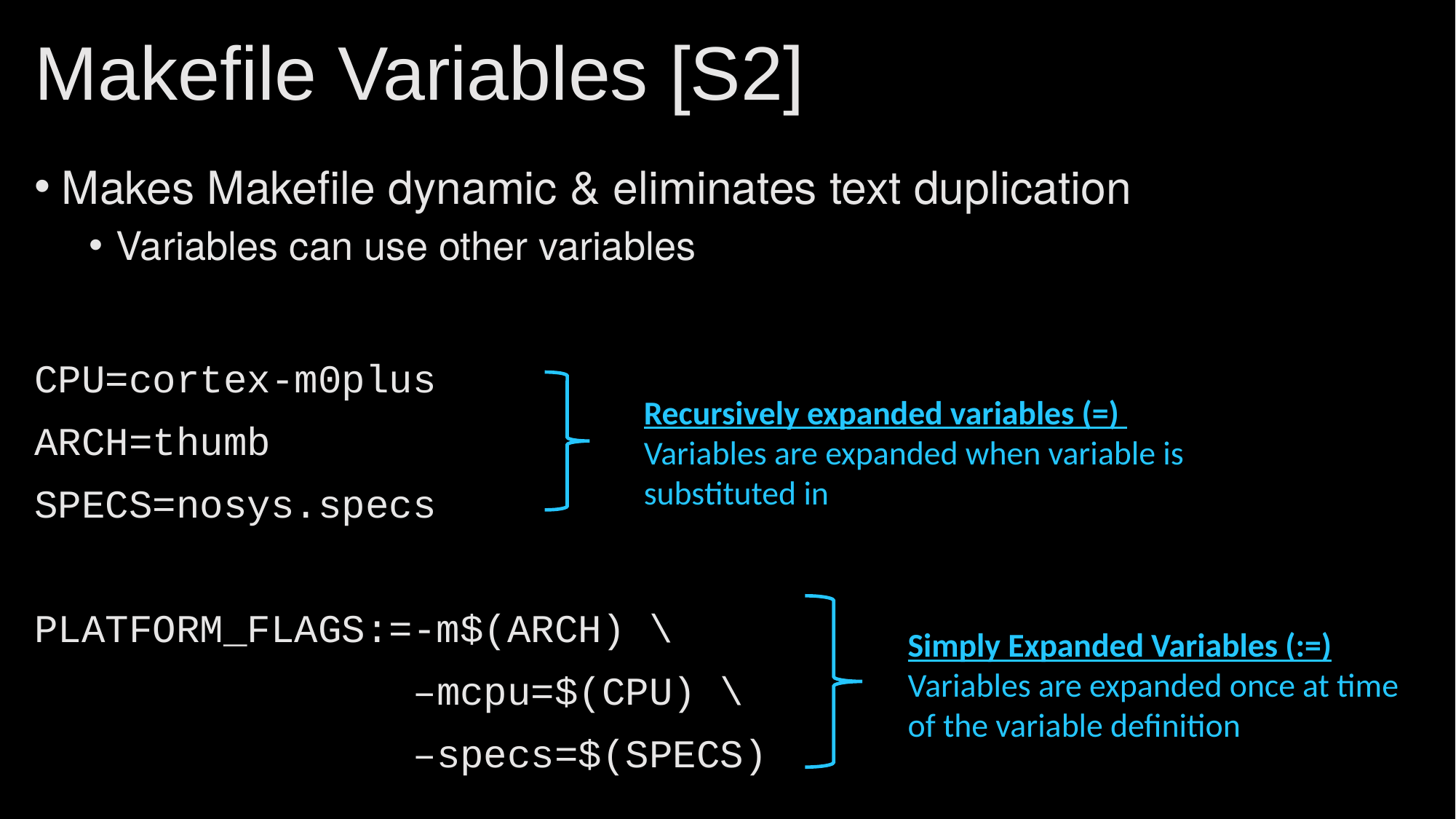

# Makefile Variables [S2]
Makes Makefile dynamic & eliminates text duplication
Variables can use other variables

CPU=cortex-m0plus
ARCH=thumb
SPECS=nosys.specs

PLATFORM_FLAGS:=-m$(ARCH) \
                –mcpu=$(CPU) \
                –specs=$(SPECS)

Recursively expanded variables (=)
Variables are expanded when variable is substituted in

Simply Expanded Variables (:=)
Variables are expanded once at time of the variable definition